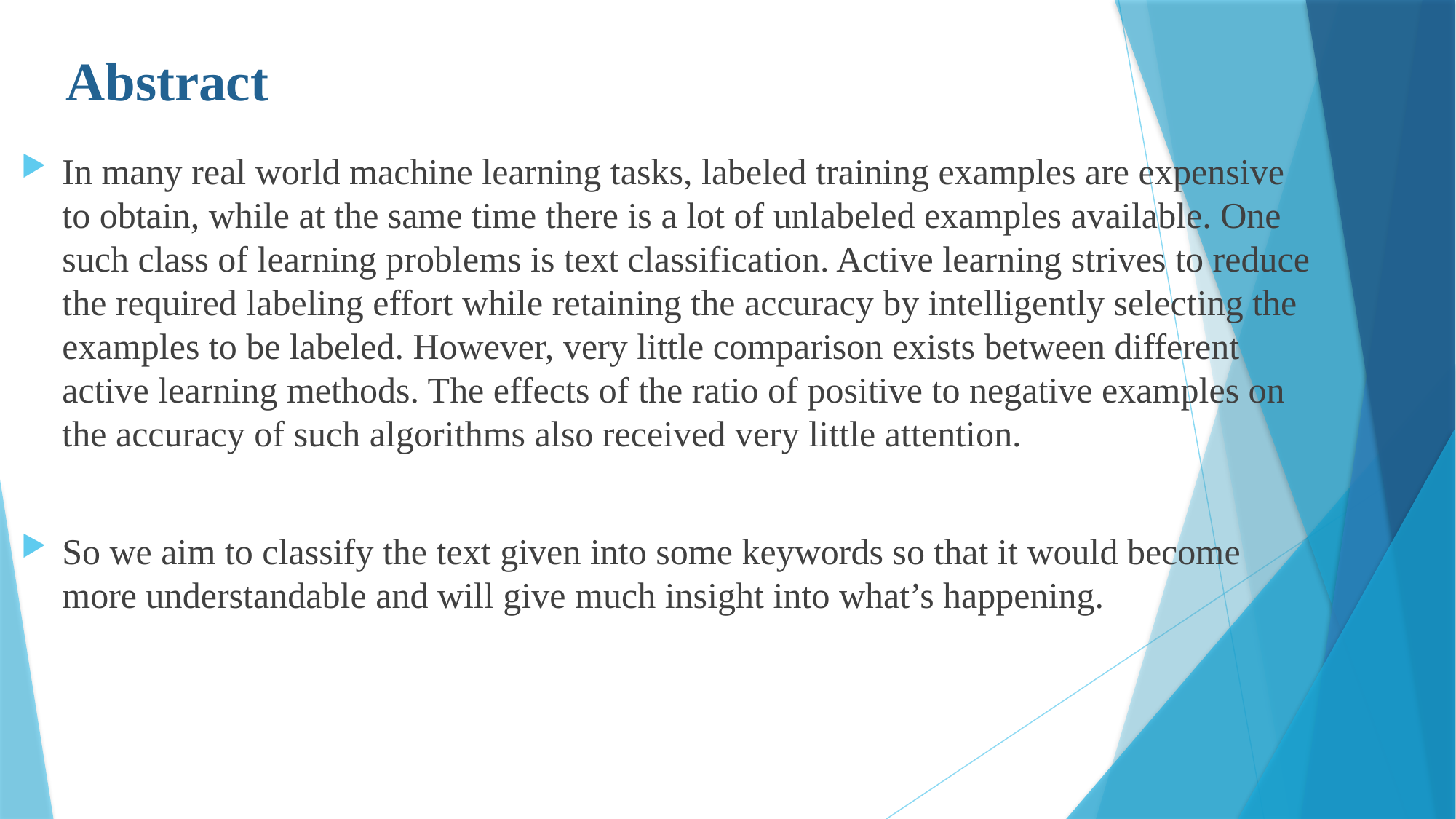

# Abstract
In many real world machine learning tasks, labeled training examples are expensive to obtain, while at the same time there is a lot of unlabeled examples available. One such class of learning problems is text classification. Active learning strives to reduce the required labeling effort while retaining the accuracy by intelligently selecting the examples to be labeled. However, very little comparison exists between different active learning methods. The effects of the ratio of positive to negative examples on the accuracy of such algorithms also received very little attention.

So we aim to classify the text given into some keywords so that it would become more understandable and will give much insight into what’s happening.